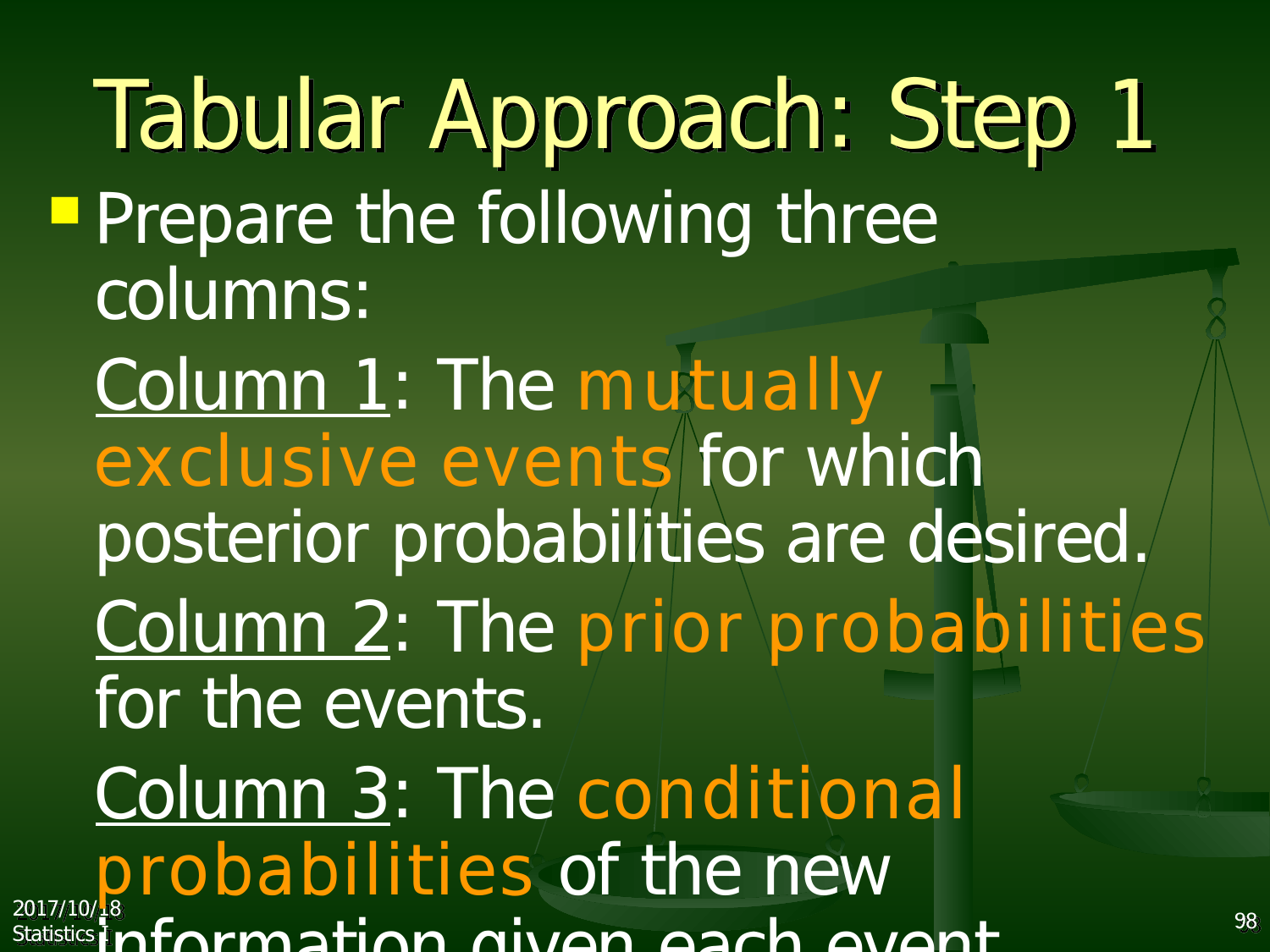

# Tabular Approach: Step 1
Prepare the following three columns:
	Column 1: The mutually exclusive events for which posterior probabilities are desired.
	Column 2: The prior probabilities for the events.
	Column 3: The conditional probabilities of the new information given each event.
2017/10/18
Statistics I
98